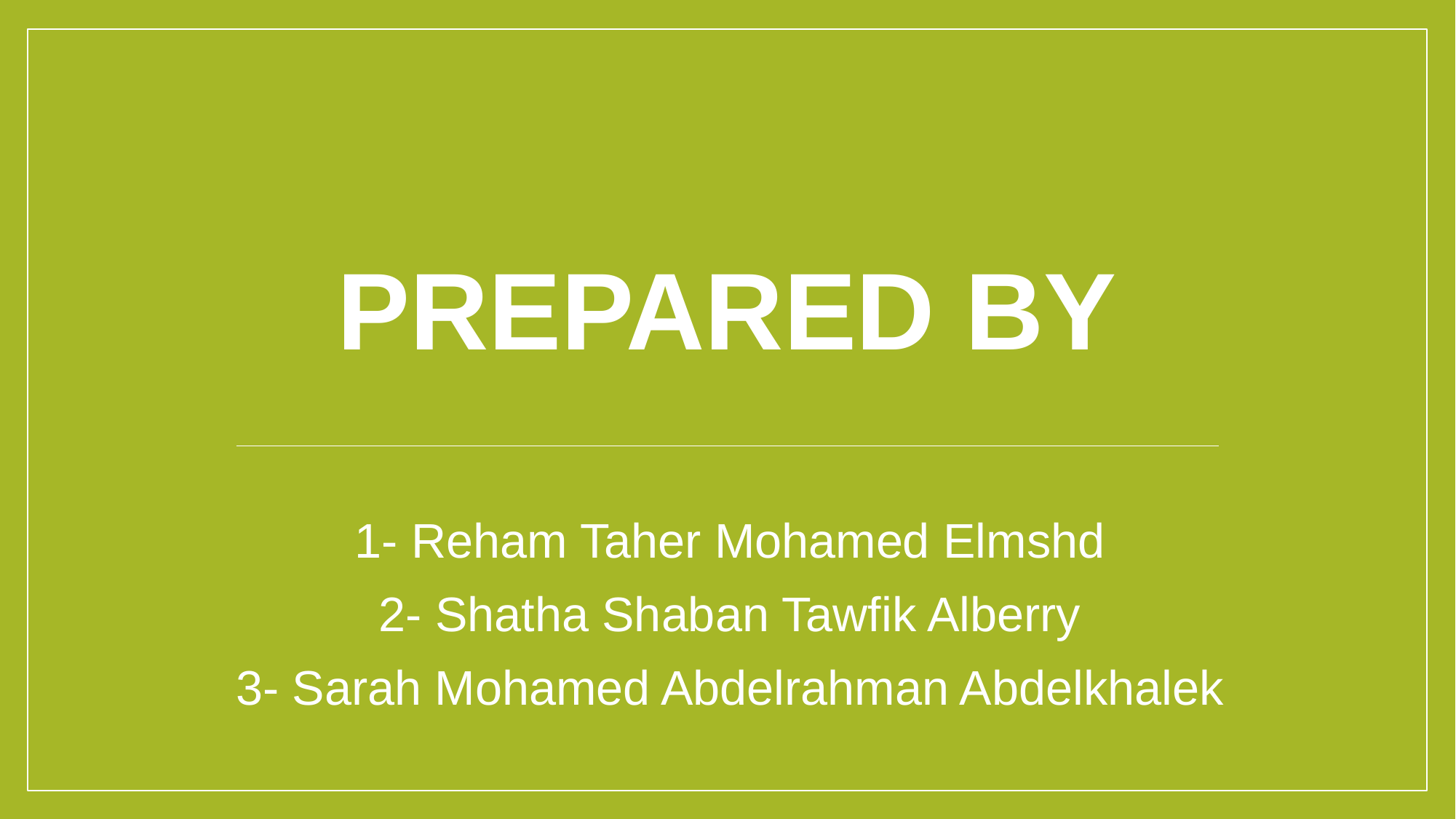

# Prepared By

1- Reham Taher Mohamed Elmshd
2- Shatha Shaban Tawfik Alberry
3- Sarah Mohamed Abdelrahman Abdelkhalek